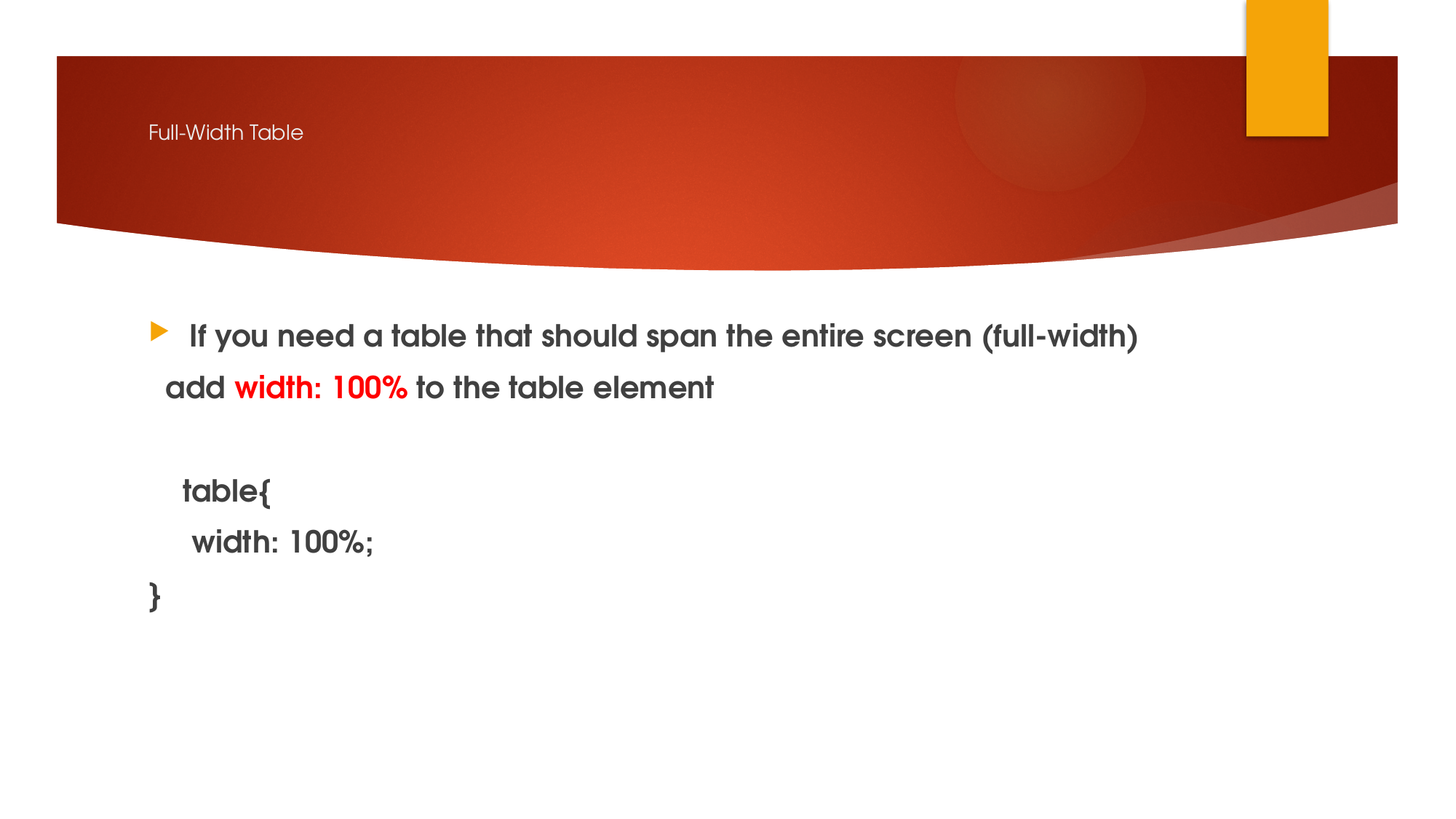

# Full-Width Table
If you need a table that should span the entire screen (full-width)
  add width: 100% to the table element

    table{
     width: 100%;
}